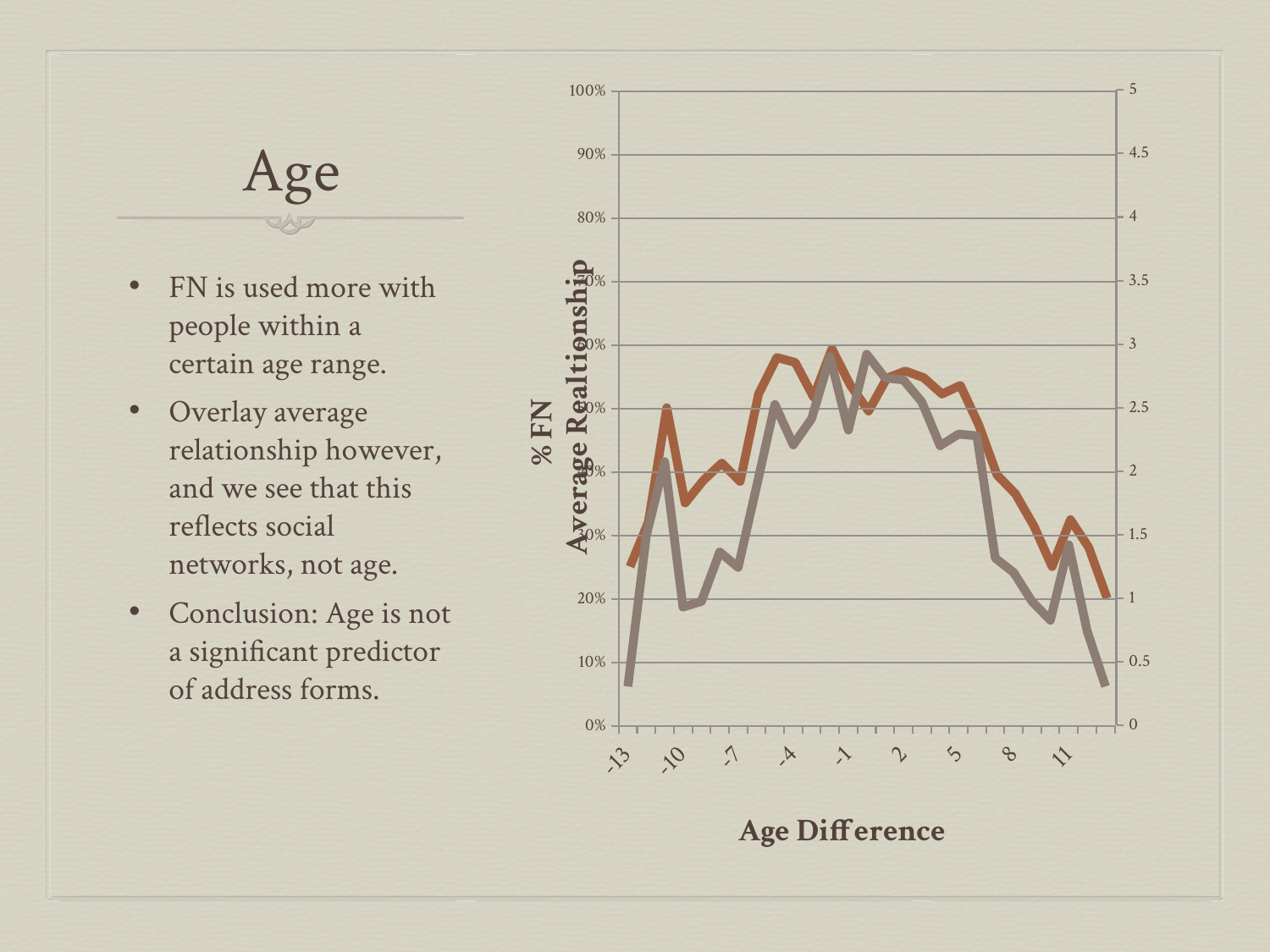

### Chart

| Category | Average Relationship |
|---|---|
| -13.0 | 1.25 |
| -12.0 | 1.6 |
| -11.0 | 2.5 |
| -10.0 | 1.75 |
| -9.0 | 1.928571428571428 |
| -8.0 | 2.064516129032258 |
| -7.0 | 1.92 |
| -6.0 | 2.606060606060606 |
| -5.0 | 2.894736842105263 |
| -4.0 | 2.856287425149681 |
| -3.0 | 2.583333333333333 |
| -2.0 | 2.963350785340314 |
| -1.0 | 2.678391959798995 |
| 0.0 | 2.473684210526316 |
| 1.0 | 2.733333333333333 |
| 2.0 | 2.788359788359788 |
| 3.0 | 2.736559139784946 |
| 4.0 | 2.607361963190184 |
| 5.0 | 2.675675675675676 |
| 6.0 | 2.366412213740458 |
| 7.0 | 1.970588235294118 |
| 8.0 | 1.82258064516129 |
| 9.0 | 1.571428571428571 |
| 10.0 | 1.25 |
| 11.0 | 1.619047619047619 |
| 12.0 | 1.4 |
| 13.0 | 1.0 |

### Chart

| Category | FN |
|---|---|
| -13.0 | 0.0625 |
| -12.0 | 0.3 |
| -11.0 | 0.416666666666667 |
| -10.0 | 0.1875 |
| -9.0 | 0.196428571428571 |
| -8.0 | 0.274193548387097 |
| -7.0 | 0.25 |
| -6.0 | 0.376923076923077 |
| -5.0 | 0.506666666666667 |
| -4.0 | 0.44311377245509 |
| -3.0 | 0.484210526315789 |
| -2.0 | 0.582010582010582 |
| -1.0 | 0.466321243523316 |
| 0.0 | 0.585714285714286 |
| 1.0 | 0.548543689320388 |
| 2.0 | 0.545454545454545 |
| 3.0 | 0.510752688172043 |
| 4.0 | 0.441717791411043 |
| 5.0 | 0.46 |
| 6.0 | 0.457364341085271 |
| 7.0 | 0.264705882352941 |
| 8.0 | 0.241935483870968 |
| 9.0 | 0.196428571428571 |
| 10.0 | 0.166666666666667 |
| 11.0 | 0.285714285714286 |
| 12.0 | 0.15 |
| 13.0 | 0.0625 |
# Age
FN is used more with people within a certain age range.
Overlay average relationship however, and we see that this reflects social networks, not age.
Conclusion: Age is not a significant predictor of address forms.